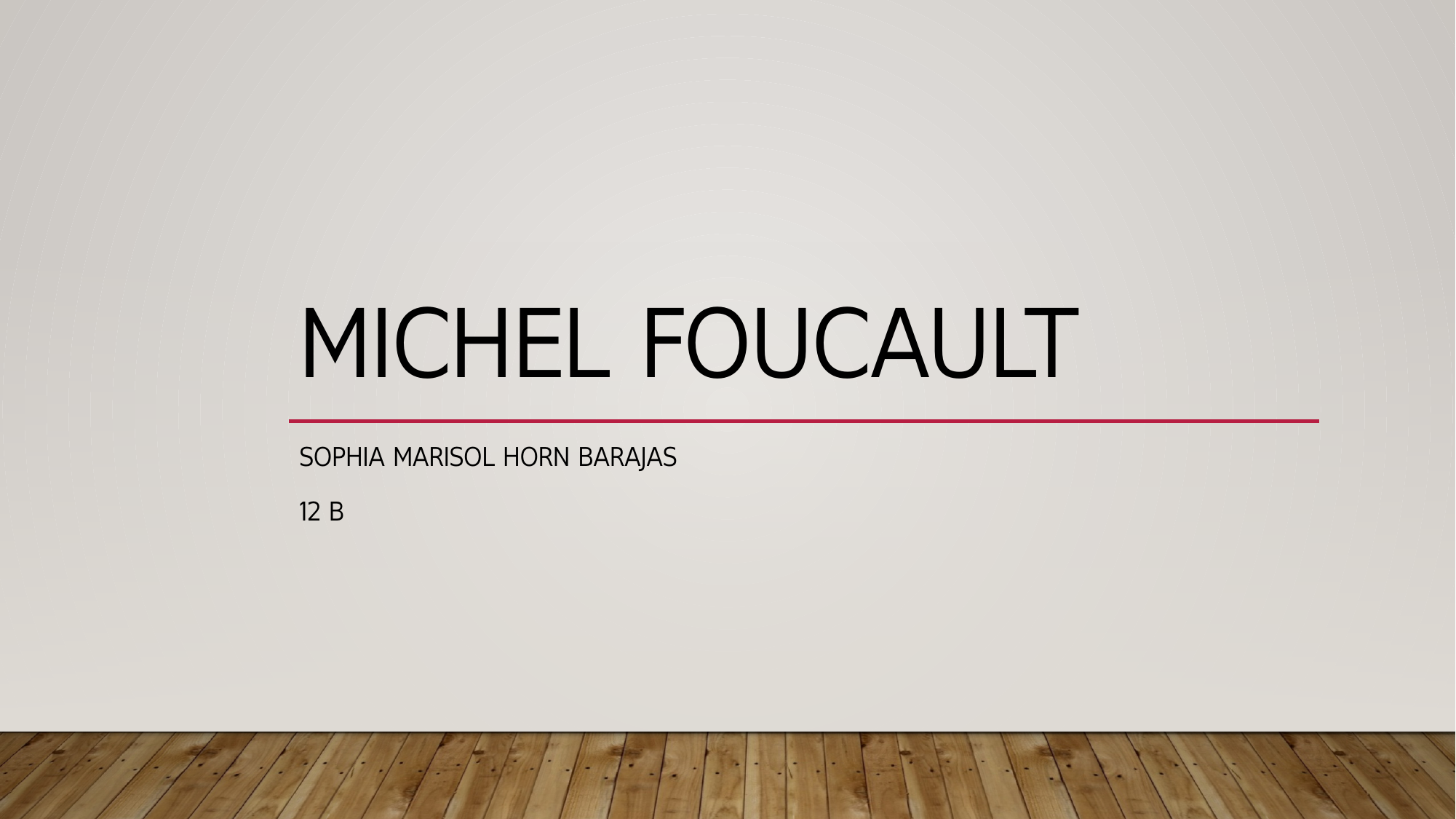

# Michel Foucault
Sophia Marisol Horn Barajas
12 B